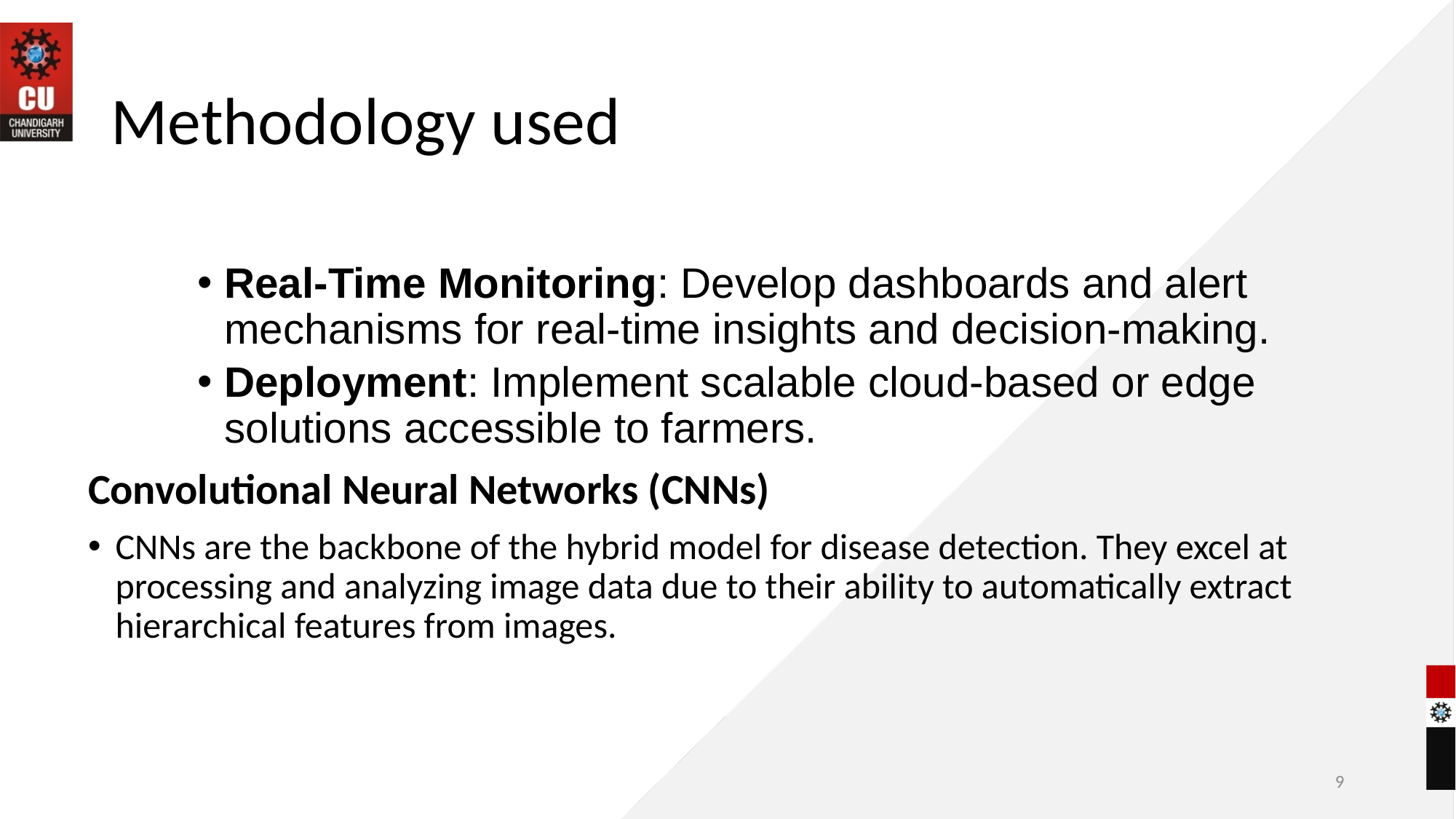

# Methodology used

Real-Time Monitoring: Develop dashboards and alert mechanisms for real-time insights and decision-making.
Deployment: Implement scalable cloud-based or edge solutions accessible to farmers.
Convolutional Neural Networks (CNNs)
CNNs are the backbone of the hybrid model for disease detection. They excel at processing and analyzing image data due to their ability to automatically extract hierarchical features from images.

9